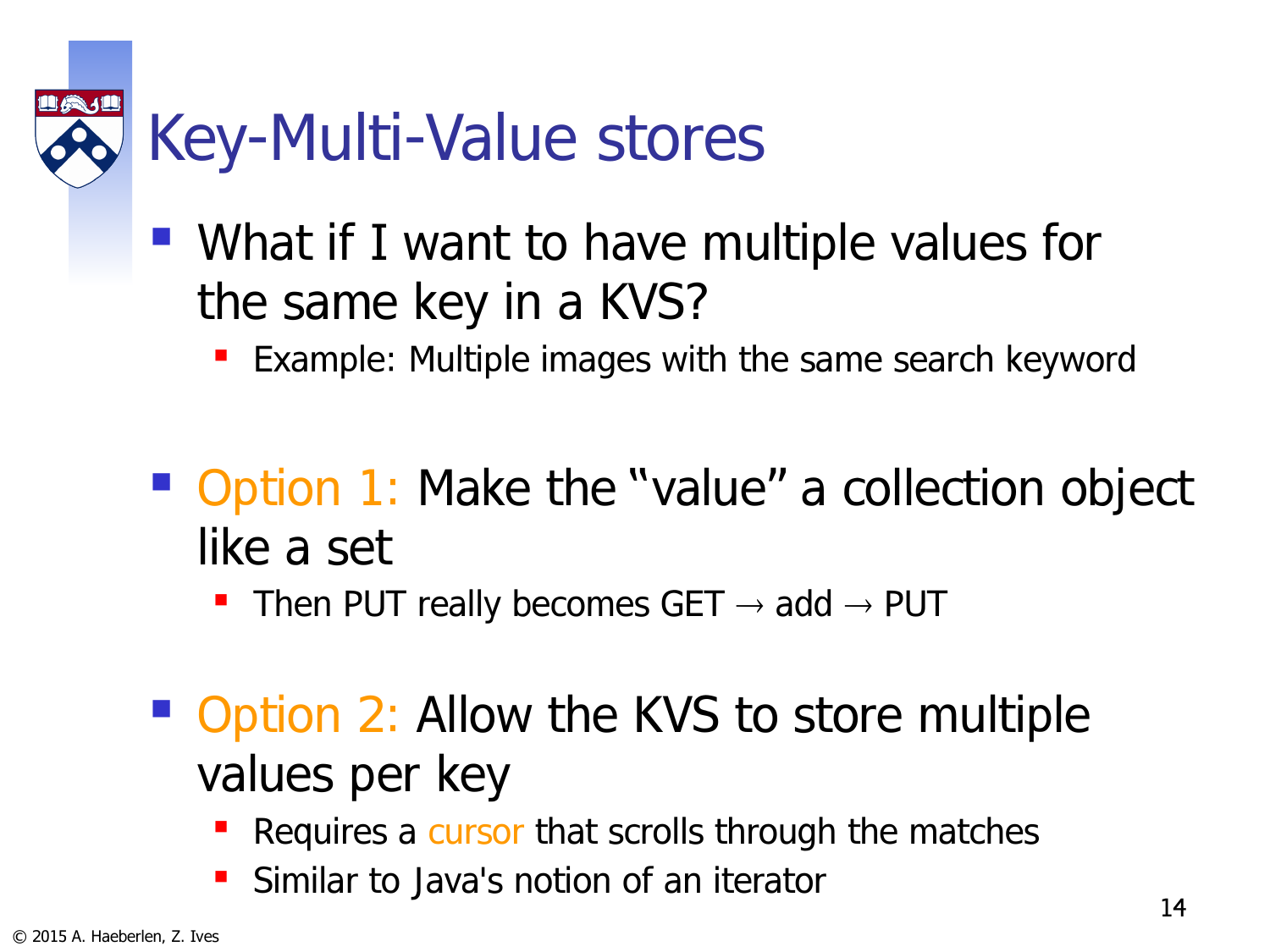

# Key-Multi-Value stores
What if I want to have multiple values for
the same key in a KVS?
Example: Multiple images with the same search keyword

Option 1: Make the “value” a collection object like a set
Then PUT really becomes GET → add → PUT

Option 2: Allow the KVS to store multiple values per key
Requires a cursor that scrolls through the matches
Similar to Java's notion of an iterator
14